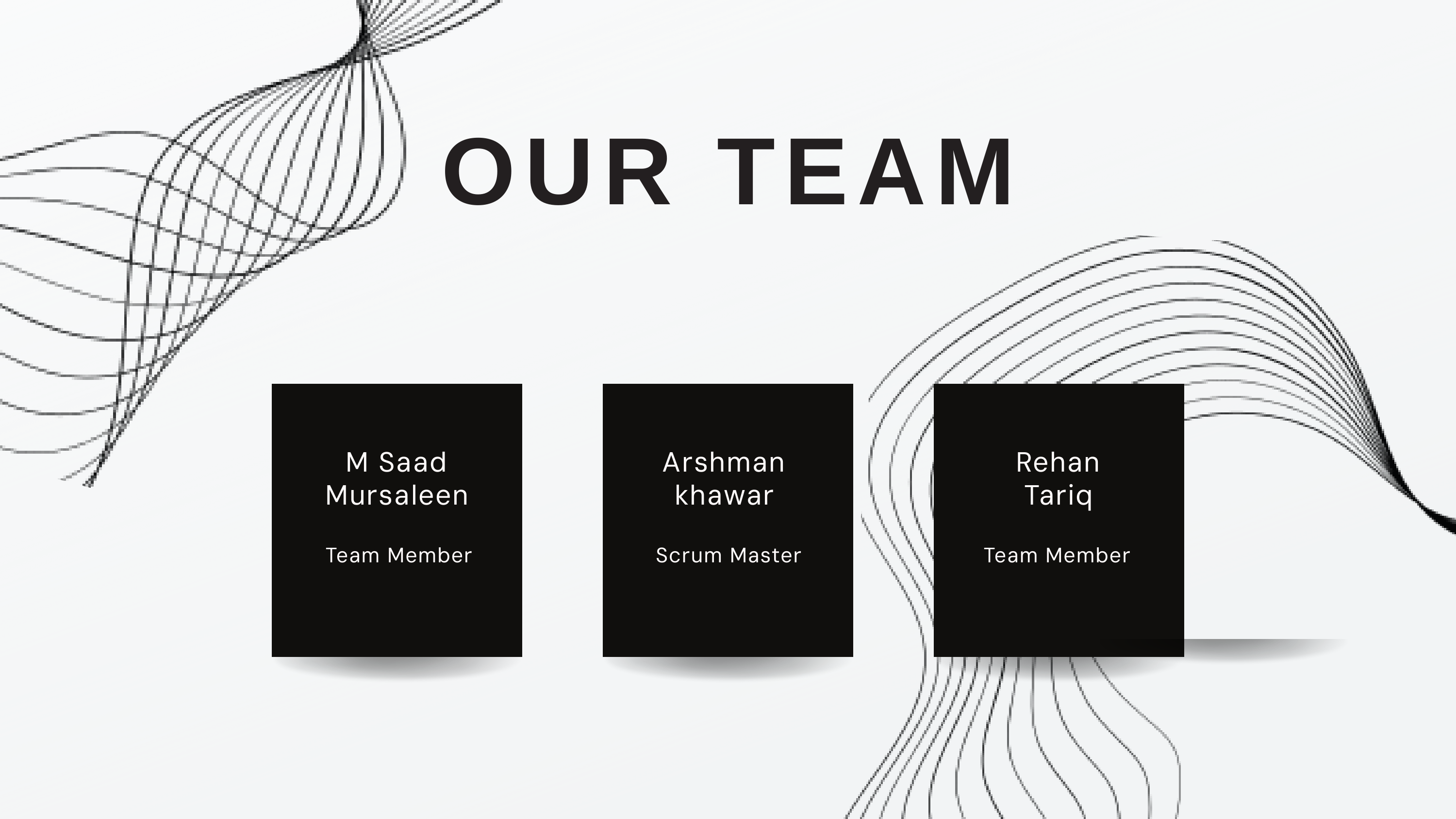

OUR TEAM

M Saad Mursaleen
Arshman khawar
Rehan Tariq
Team Member
Scrum Master
Team Member